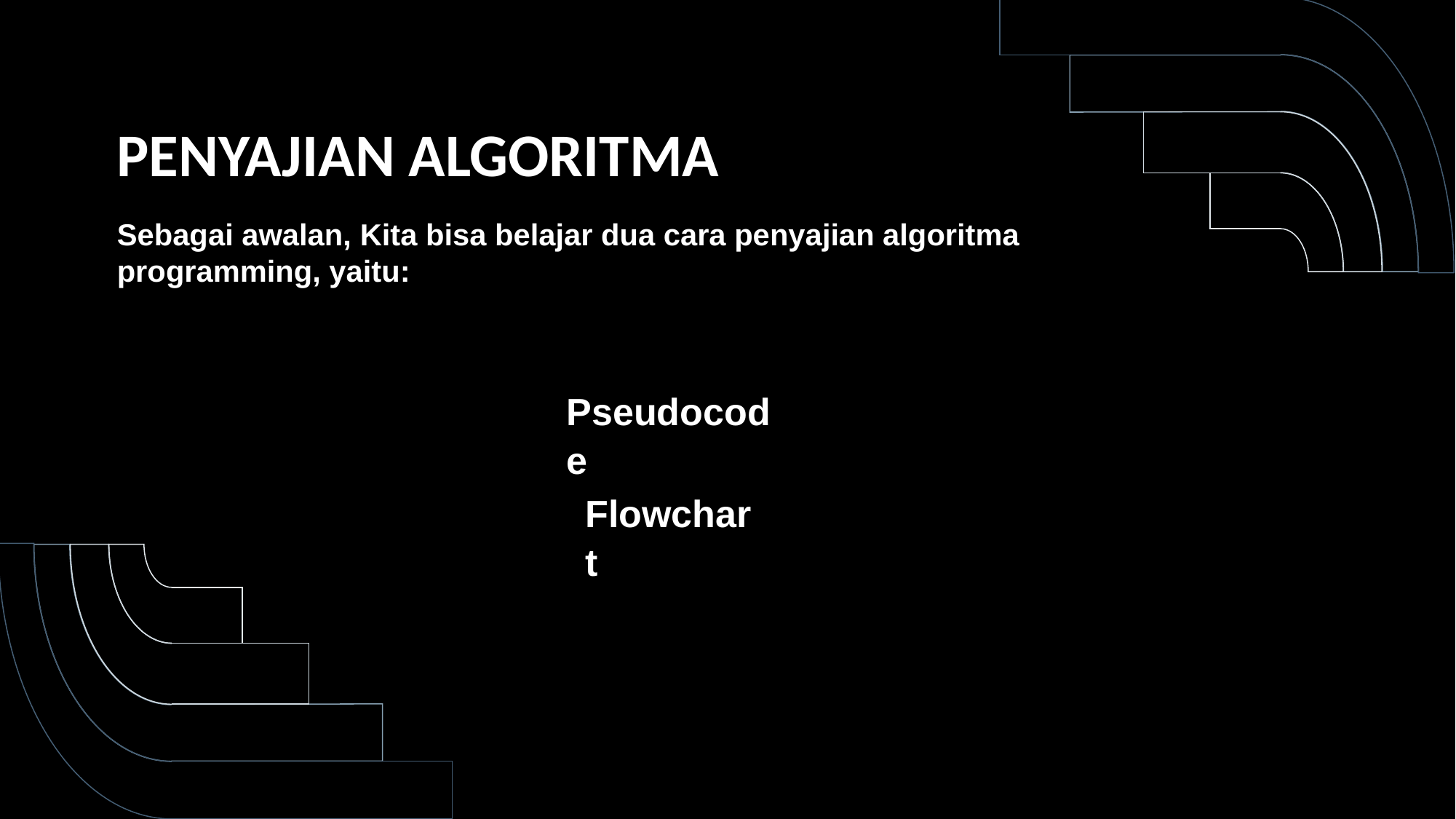

PENYAJIAN ALGORITMA
Sebagai awalan, Kita bisa belajar dua cara penyajian algoritma programming, yaitu:

Pseudocode

Flowchart